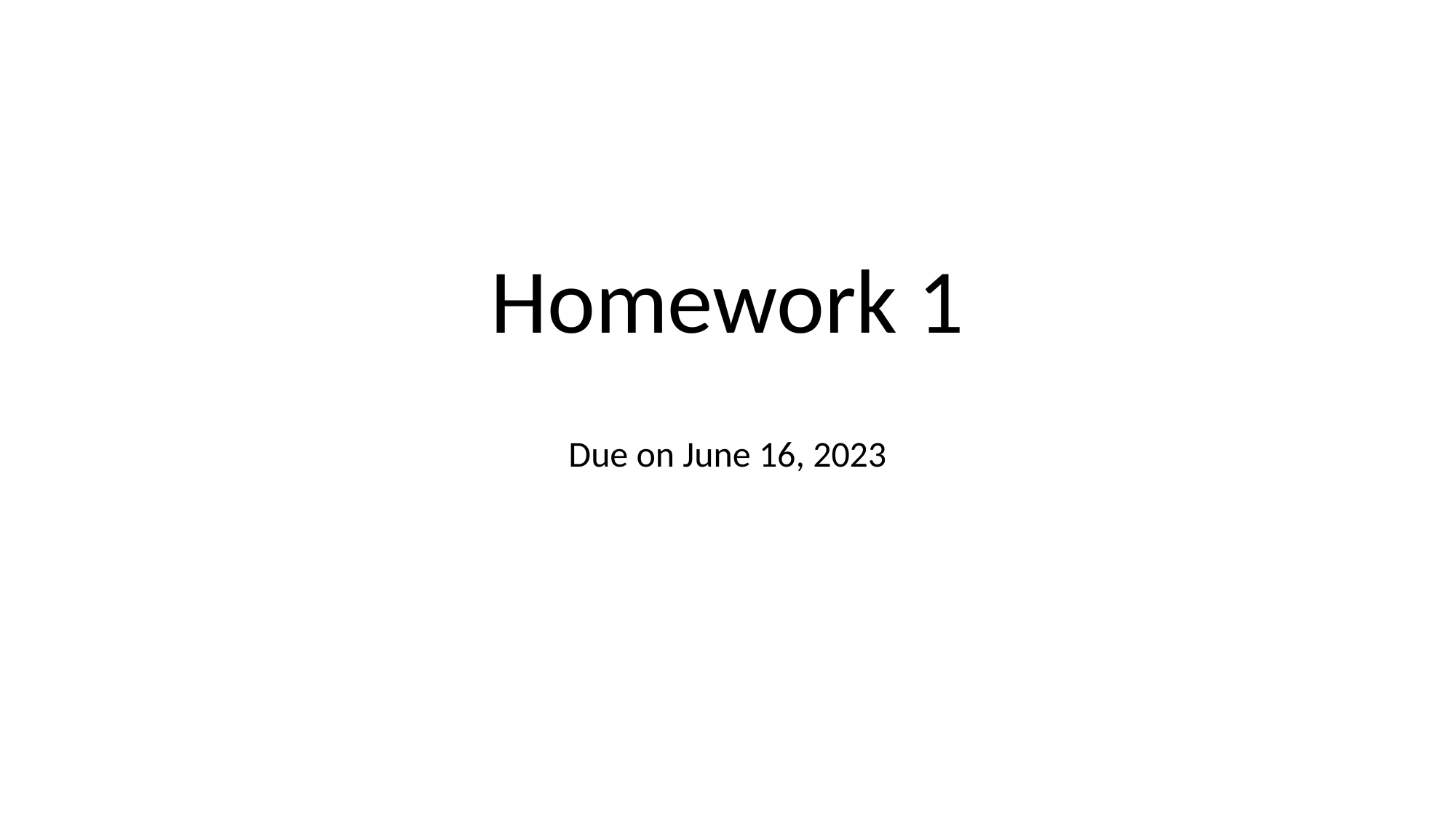

# Homework 1
Due on June 16, 2023